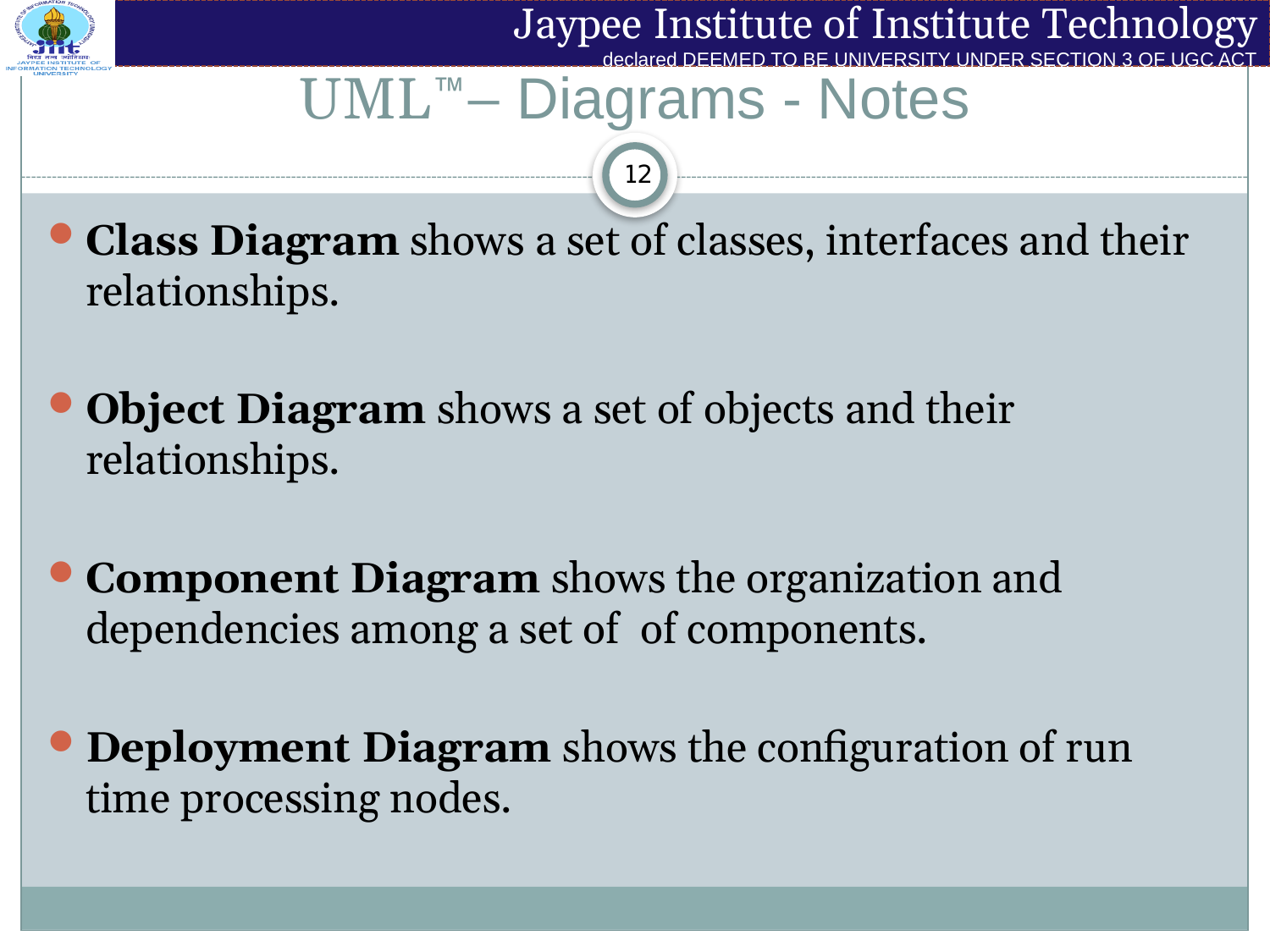

# UML™– Diagrams - Notes
Class Diagram shows a set of classes, interfaces and their relationships.

Object Diagram shows a set of objects and their relationships.

Component Diagram shows the organization and dependencies among a set of  of components.

Deployment Diagram shows the configuration of run time processing nodes.

12